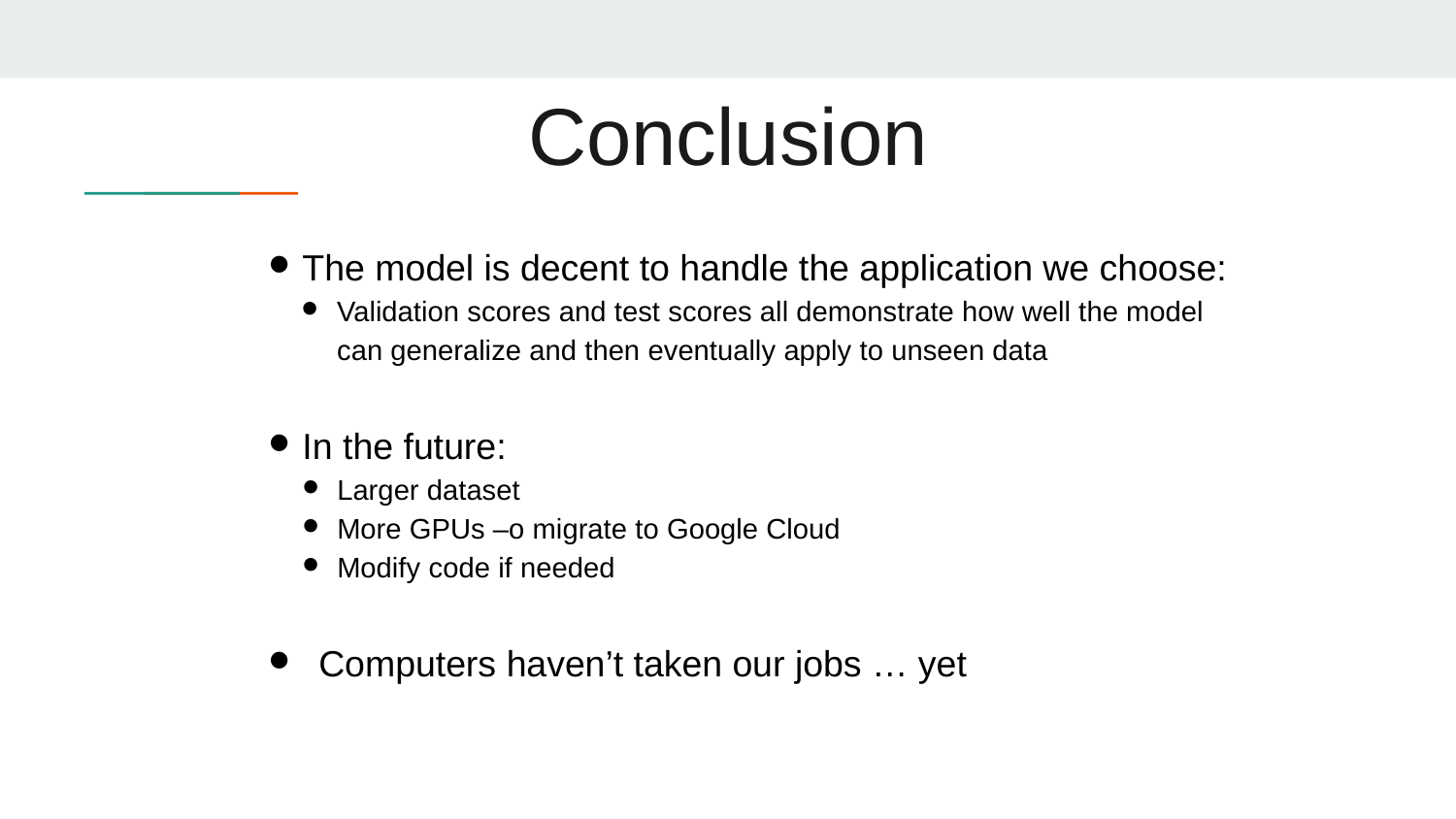

# Conclusion
The model is decent to handle the application we choose:
Validation scores and test scores all demonstrate how well the model can generalize and then eventually apply to unseen data

In the future:
Larger dataset
More GPUs –o migrate to Google Cloud
Modify code if needed

Computers haven’t taken our jobs … yet